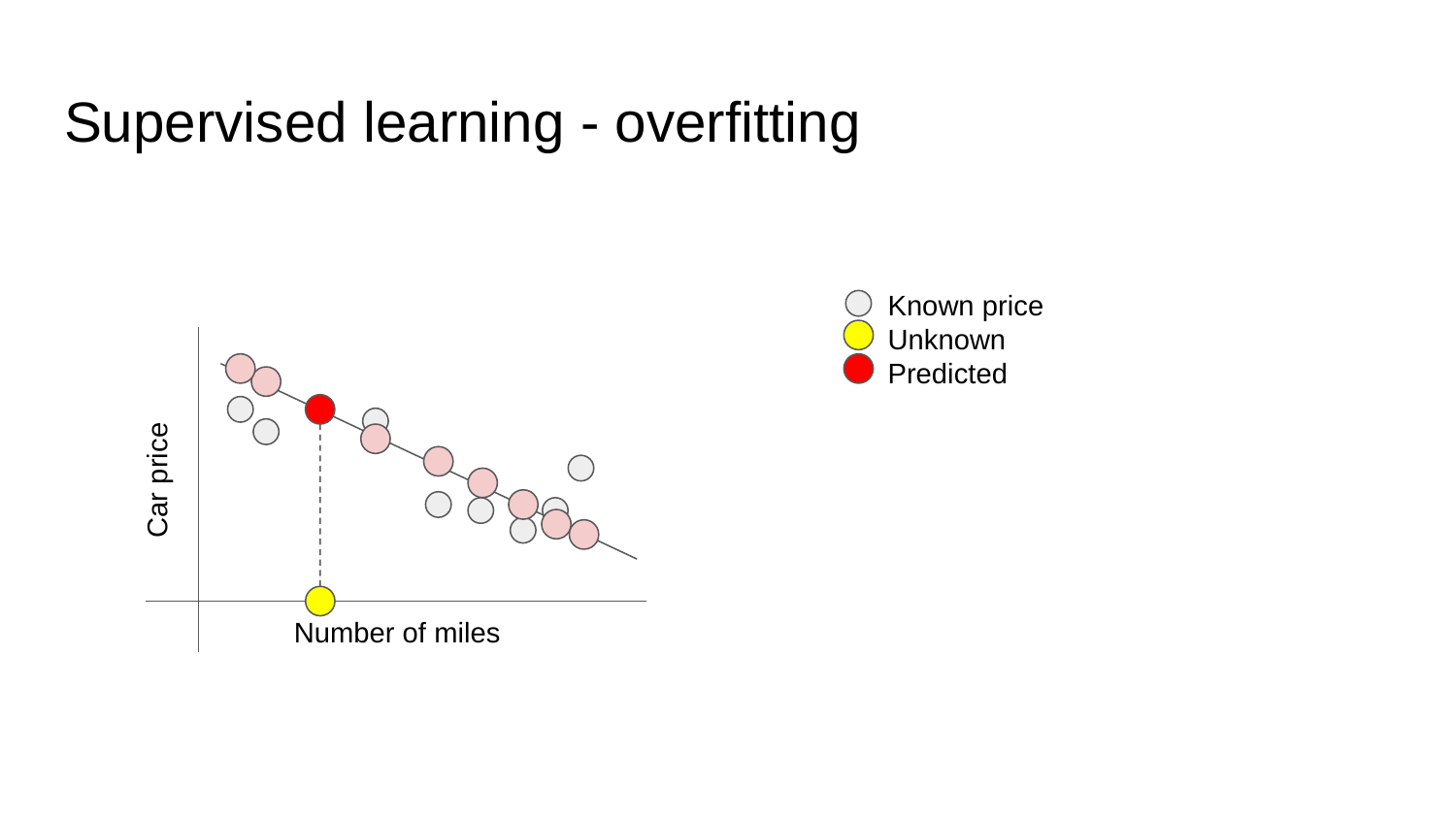

# Supervised learning - overfitting
Known price
Unknown
Predicted

Car price

Number of miles